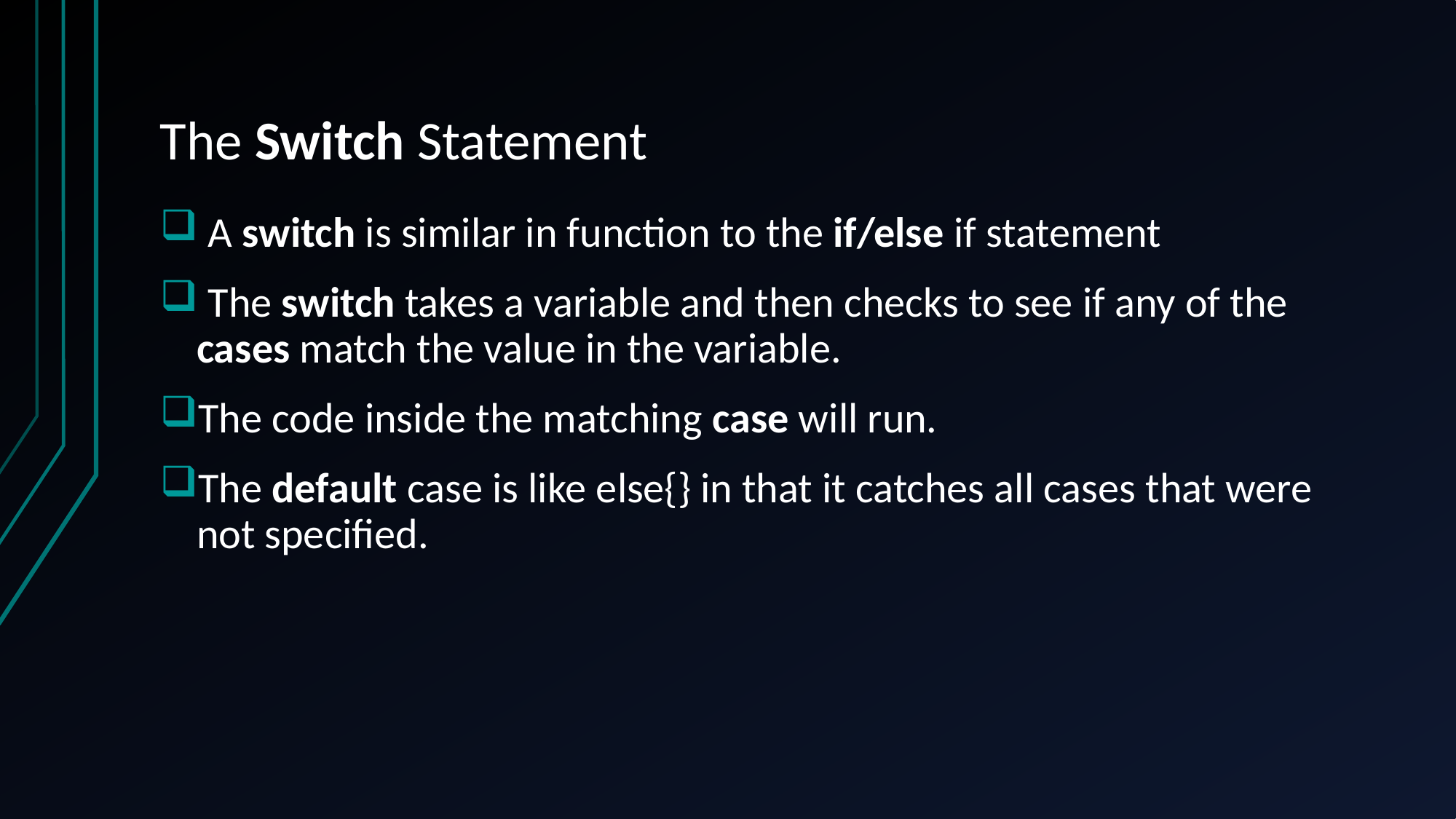

# The Switch Statement
 A switch is similar in function to the if/else if statement
 The switch takes a variable and then checks to see if any of the cases match the value in the variable.
The code inside the matching case will run.
The default case is like else{} in that it catches all cases that were not specified.